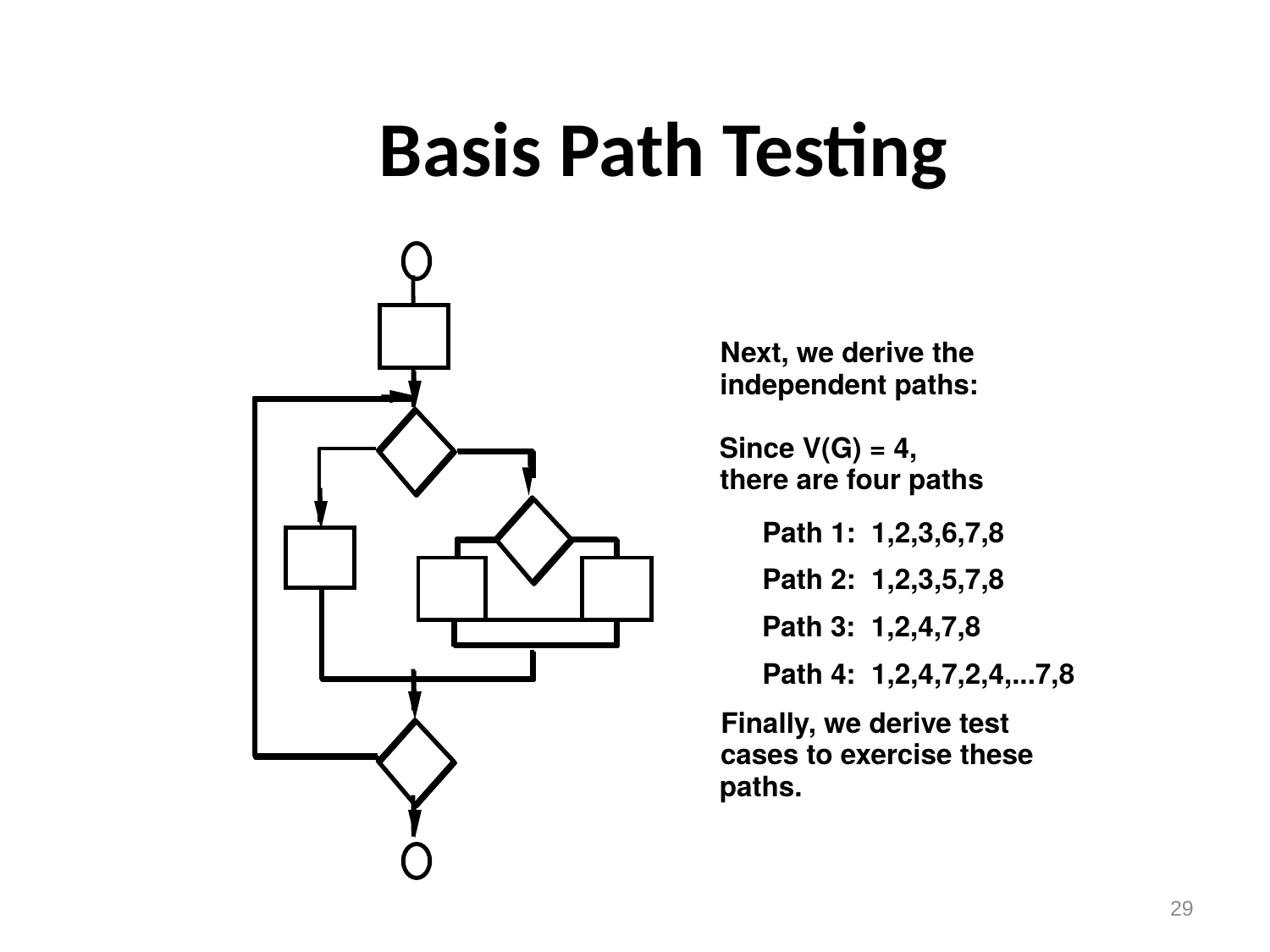

# Basis Path Testing

1

2

3

4

5
6

7

8

Next, we derive the
independent paths:

Since V(G) = 4,
there are four paths
Path 1:  1,2,3,6,7,8
Path 2:  1,2,3,5,7,8
Path 3:  1,2,4,7,8

Path 4:  1,2,4,7,2,4,...7,8
Finally, we derive test
cases to exercise these
paths.
29